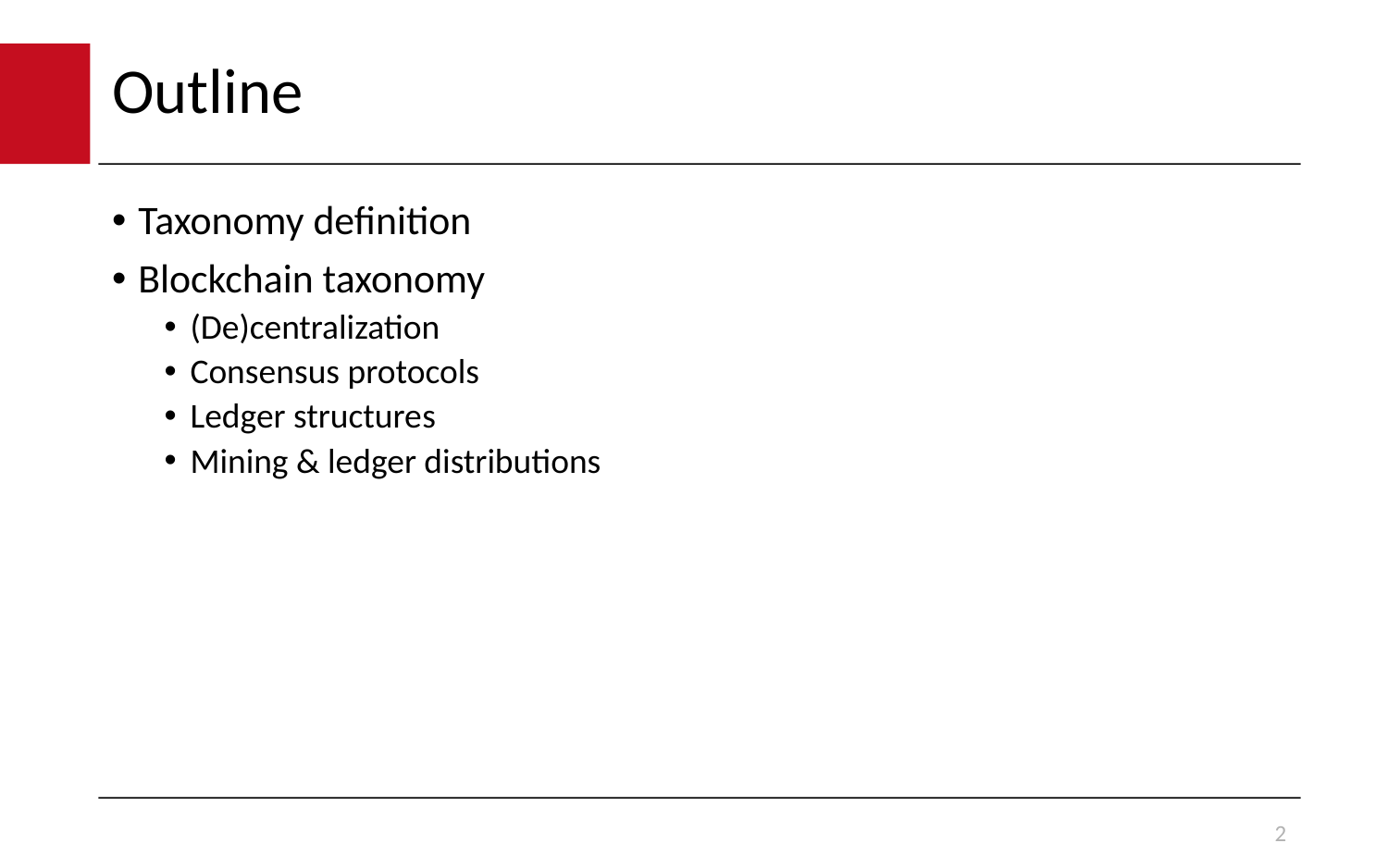

# Outline
Taxonomy definition
Blockchain taxonomy
(De)centralization
Consensus protocols
Ledger structures
Mining & ledger distributions
2